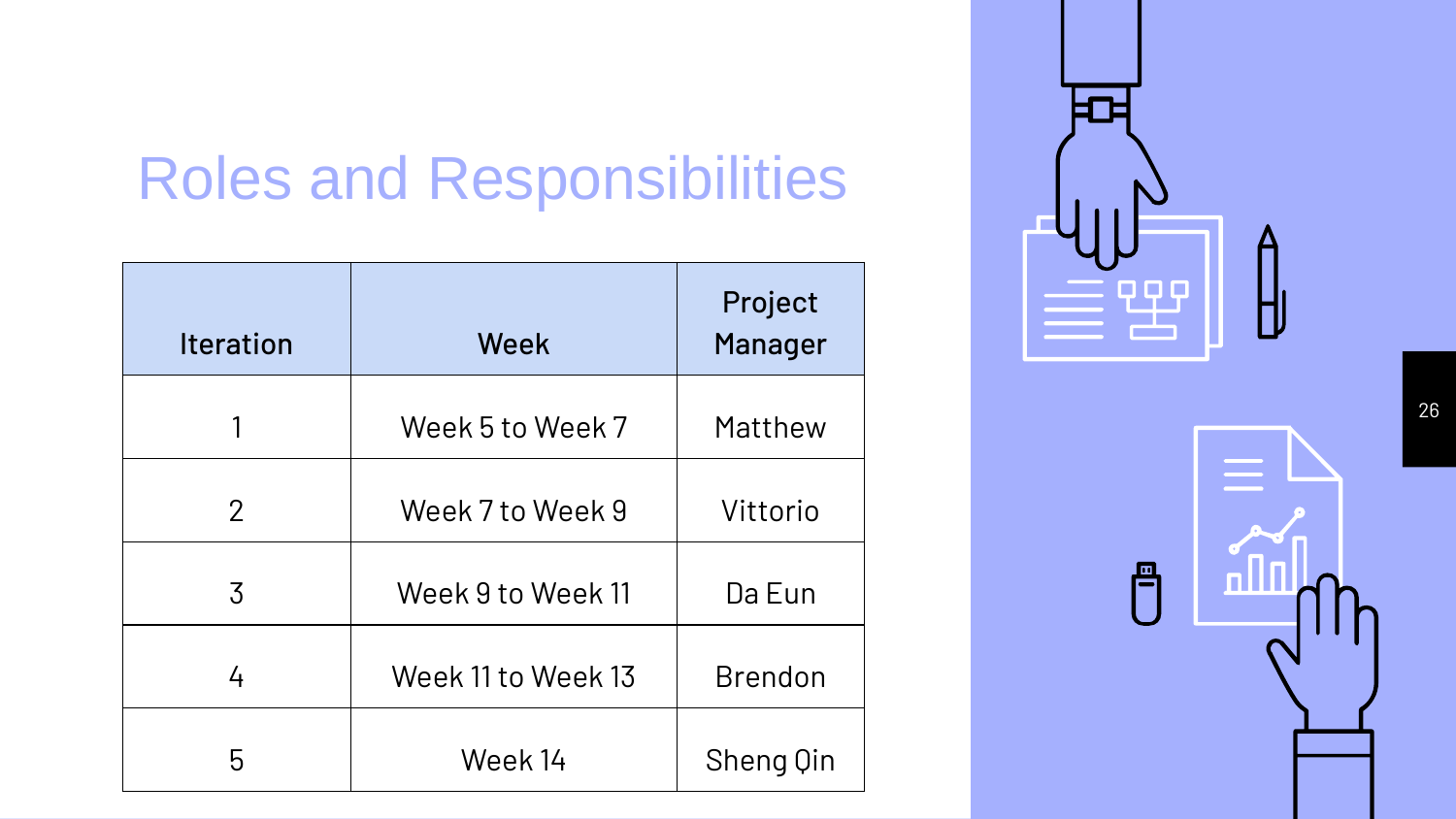

# Roles and Responsibilities
| Iteration | Week | Project Manager |
| --- | --- | --- |
| 1 | Week 5 to Week 7 | Matthew |
| 2 | Week 7 to Week 9 | Vittorio |
| 3 | Week 9 to Week 11 | Da Eun |
| 4 | Week 11 to Week 13 | Brendon |
| 5 | Week 14 | Sheng Qin |
26